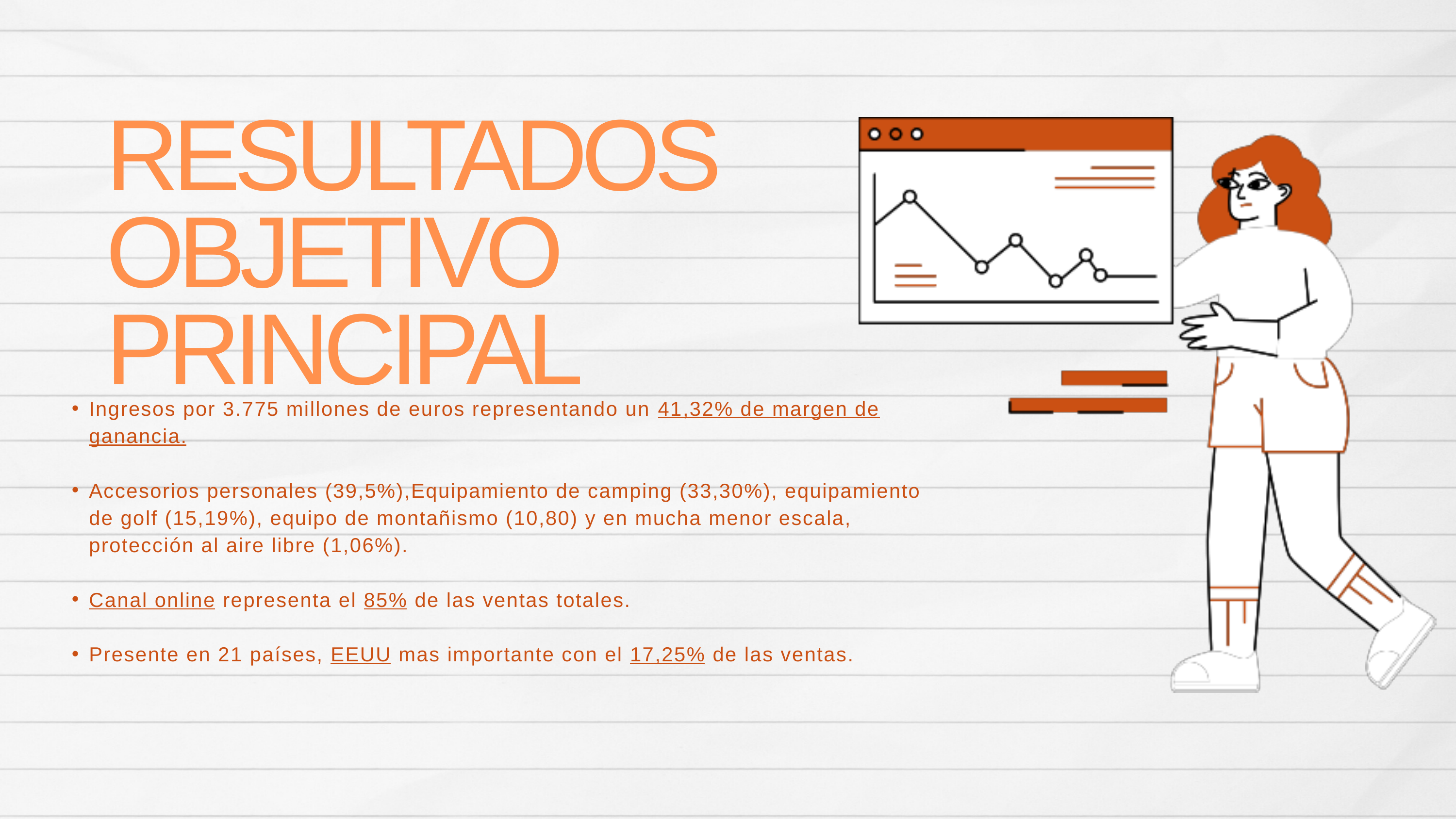

RESULTADOS OBJETIVO PRINCIPAL

Ingresos por 3.775 millones de euros representando un 41,32% de margen de ganancia.

Accesorios personales (39,5%),Equipamiento de camping (33,30%), equipamiento de golf (15,19%), equipo de montañismo (10,80) y en mucha menor escala, protección al aire libre (1,06%).

Canal online representa el 85% de las ventas totales.

Presente en 21 países, EEUU mas importante con el 17,25% de las ventas.